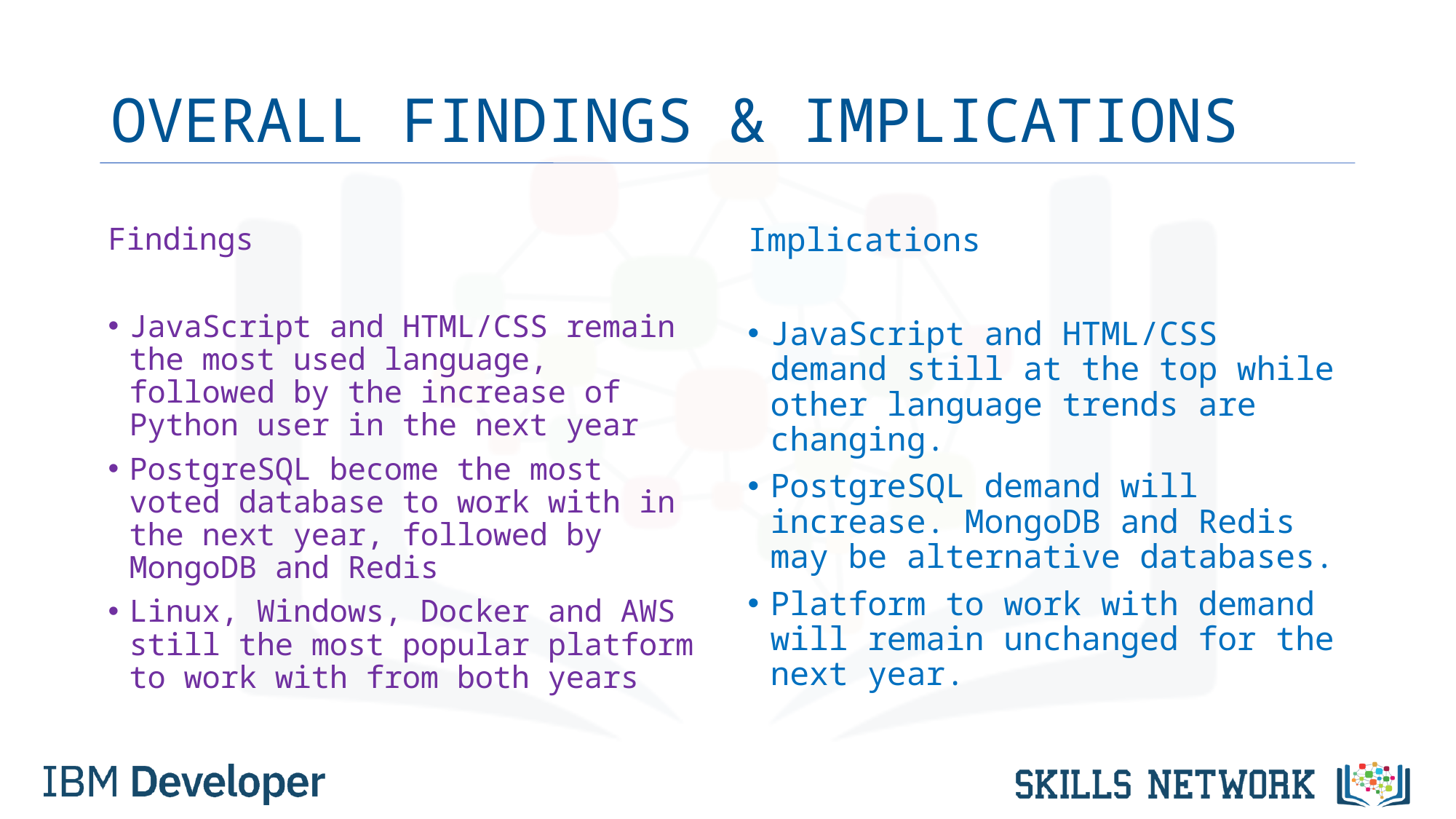

# OVERALL FINDINGS & IMPLICATIONS
Findings

JavaScript and HTML/CSS remain the most used language, followed by the increase of Python user in the next year
PostgreSQL become the most voted database to work with in the next year, followed by MongoDB and Redis
Linux, Windows, Docker and AWS still the most popular platform to work with from both years
Implications

JavaScript and HTML/CSS demand still at the top while other language trends are changing.
PostgreSQL demand will increase. MongoDB and Redis may be alternative databases.
Platform to work with demand will remain unchanged for the next year.